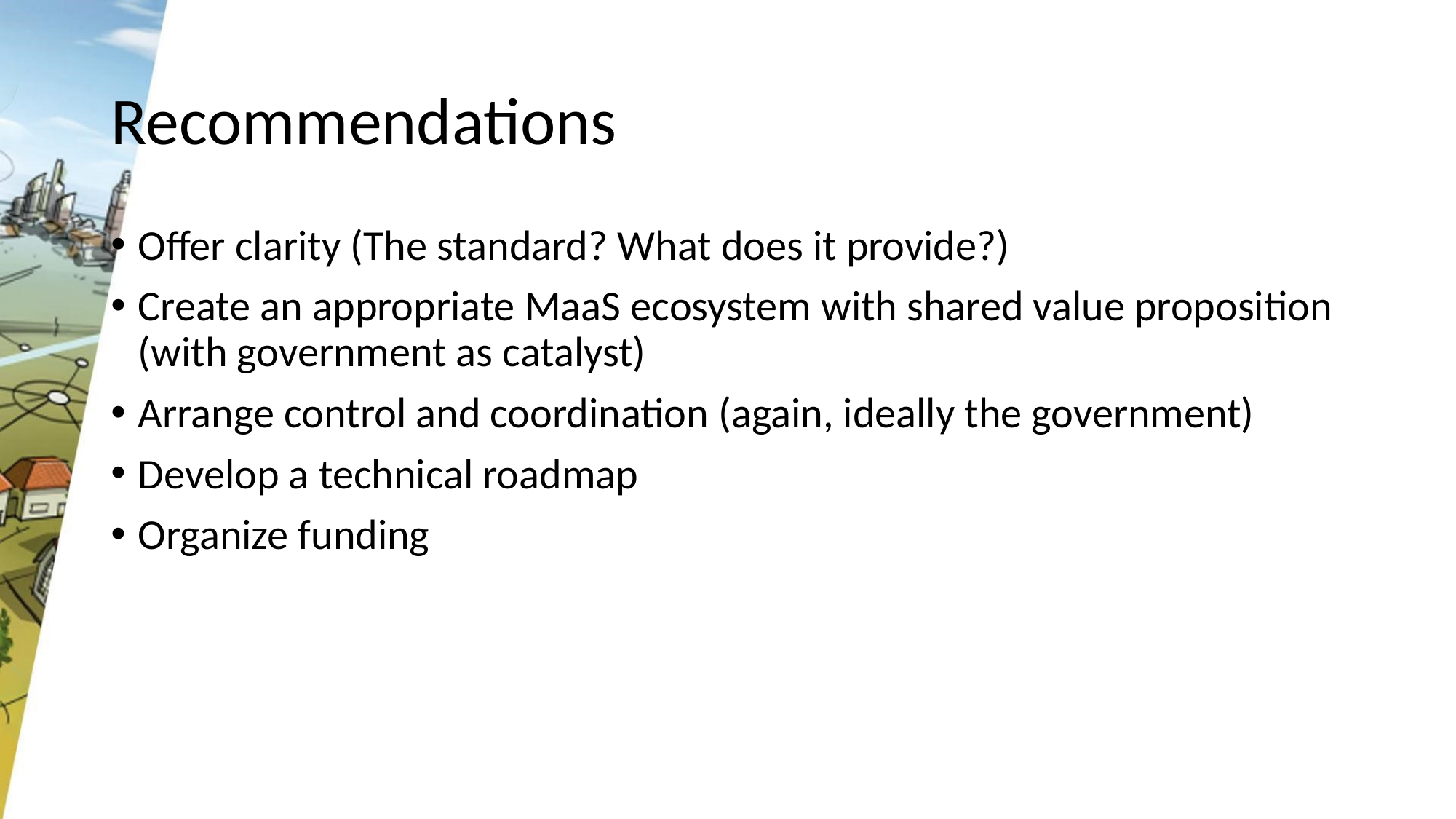

# Recommendations
Offer clarity (The standard? What does it provide?)
Create an appropriate MaaS ecosystem with shared value proposition (with government as catalyst)
Arrange control and coordination (again, ideally the government)
Develop a technical roadmap
Organize funding